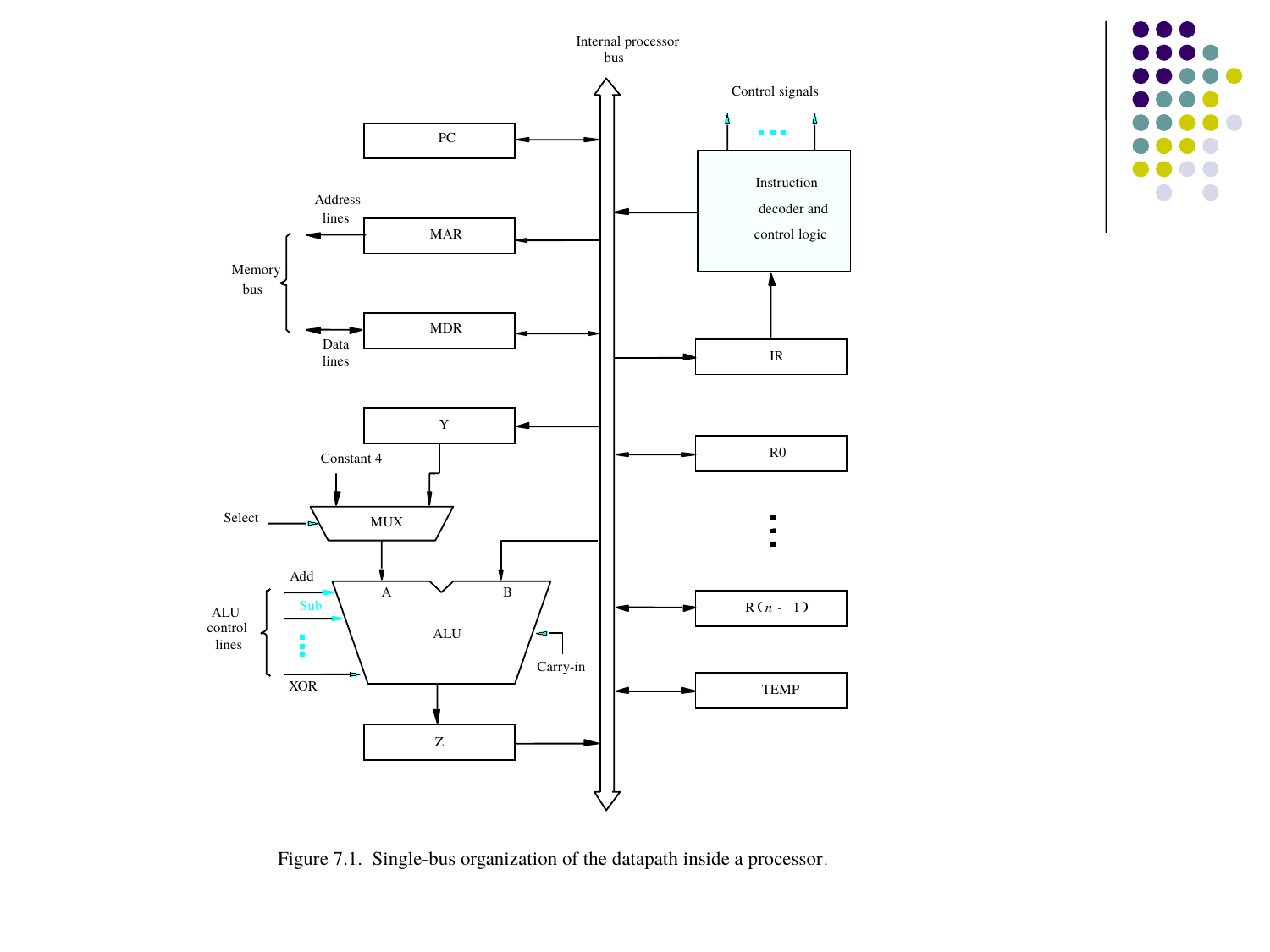

Internal processor

bus

Control signals

PC

Instruction
Address
decoder and
lines

MAR
control logic

Memory

bus

MDR

Data

IR
lines

Y

R0
Constant 4

Select
MUX

Add

A
B

Sub
R
(
n
-
1
)
ALU

control

ALU

lines

Carry-in

XOR
TEMP

Z

Figure 7.1.  Single-bus organization of the datapath inside a processor.